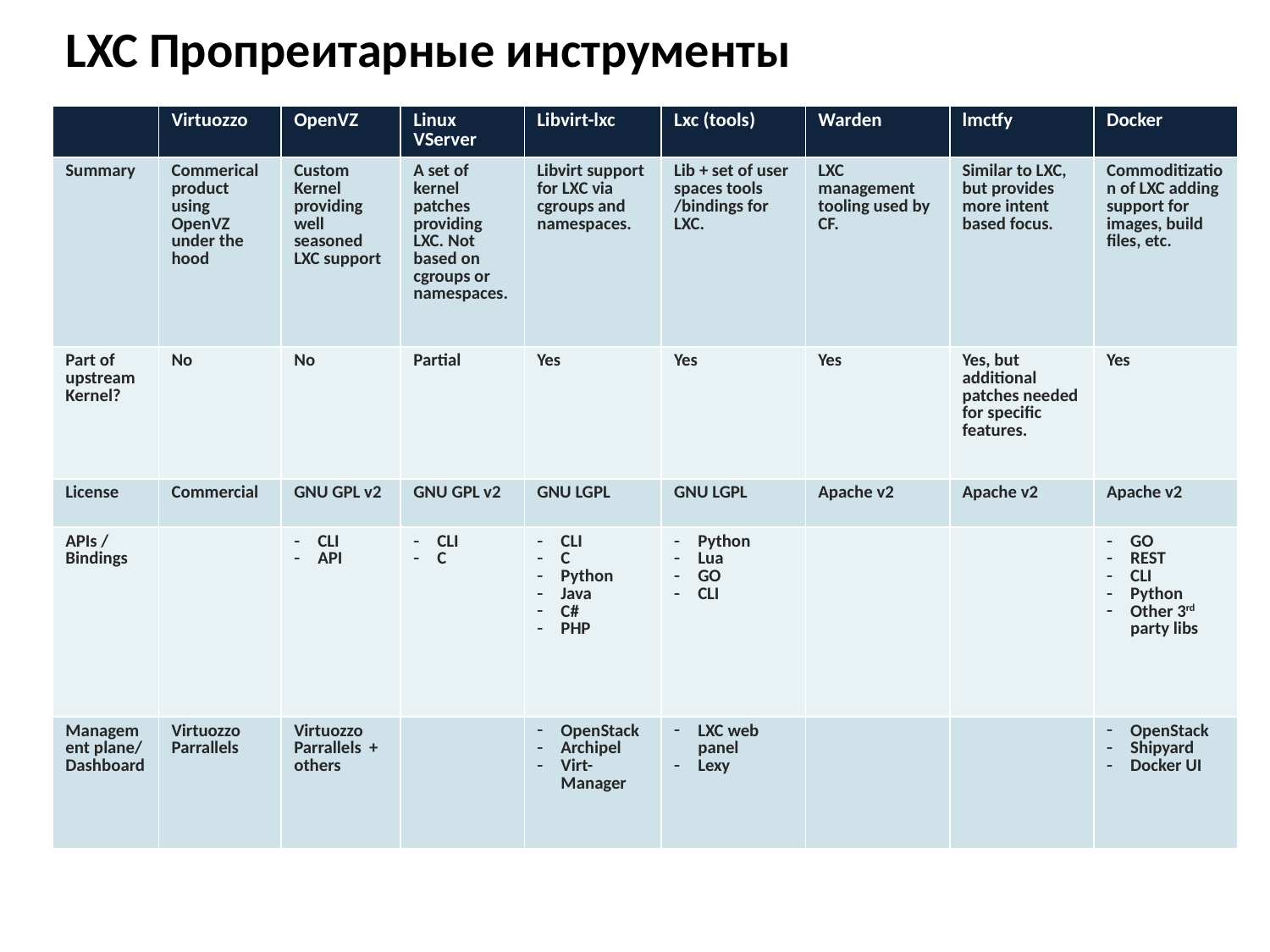

# LXC Пропреитарные инструменты
|  | Virtuozzo | OpenVZ | Linux VServer | Libvirt-lxc | Lxc (tools) | Warden | lmctfy | Docker |
| --- | --- | --- | --- | --- | --- | --- | --- | --- |
| Summary | Commerical product using OpenVZ under the hood | Custom Kernel providing well seasoned LXC support | A set of kernel patches providing LXC. Not based on cgroups or namespaces. | Libvirt support for LXC via cgroups and namespaces. | Lib + set of user spaces tools /bindings for LXC. | LXC management tooling used by CF. | Similar to LXC, but provides more intent based focus. | Commoditization of LXC adding support for images, build files, etc. |
| Part of upstream Kernel? | No | No | Partial | Yes | Yes | Yes | Yes, but additional patches needed for specific features. | Yes |
| License | Commercial | GNU GPL v2 | GNU GPL v2 | GNU LGPL | GNU LGPL | Apache v2 | Apache v2 | Apache v2 |
| APIs / Bindings |  | CLI API | CLI C | CLI C Python Java C# PHP | Python Lua GO CLI |  |  | GO REST CLI Python Other 3rd party libs |
| Management plane/ Dashboard | Virtuozzo Parrallels | Virtuozzo Parrallels + others |  | OpenStack Archipel Virt-Manager | LXC web panel Lexy |  |  | OpenStack Shipyard Docker UI |
20